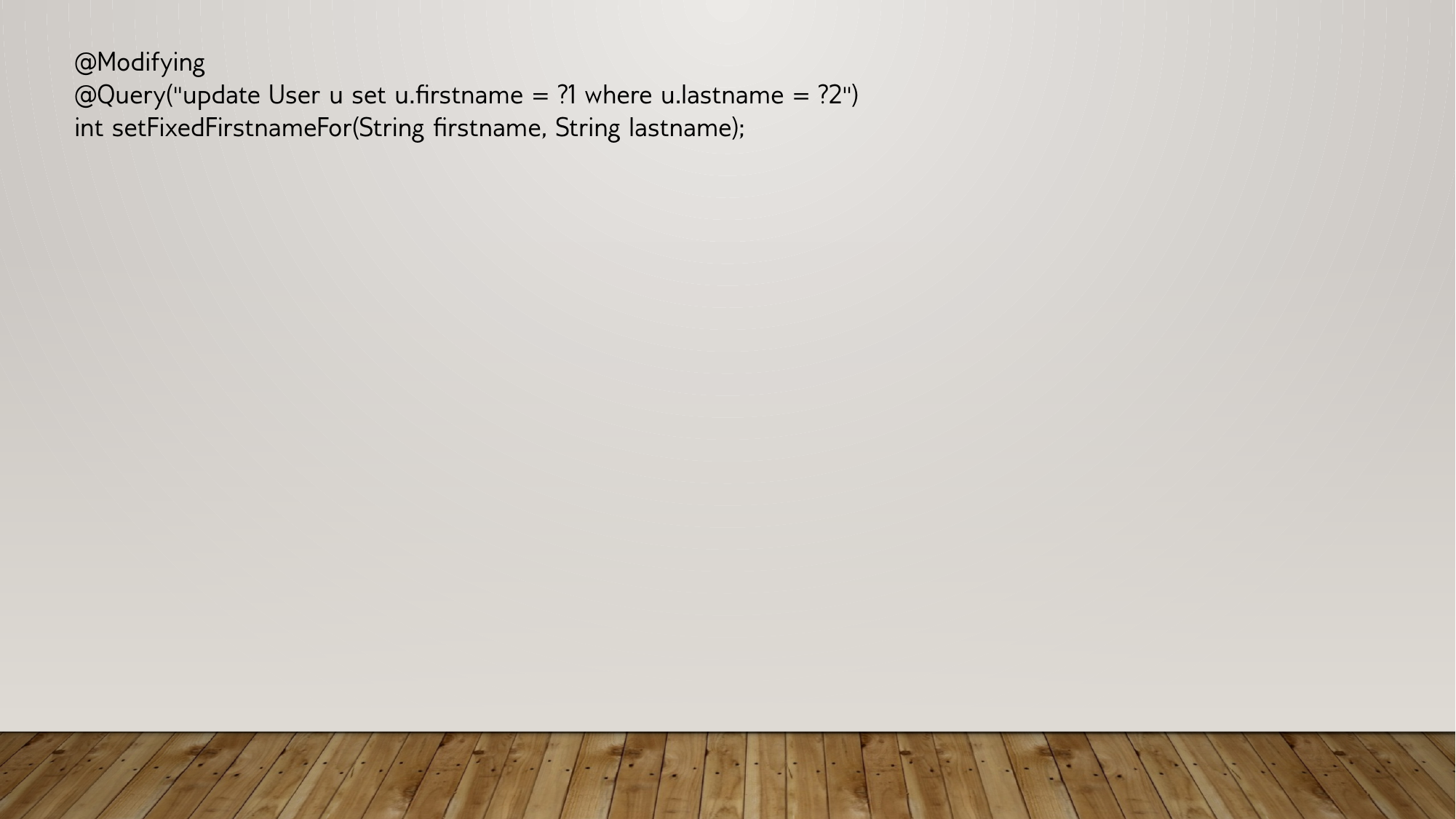

@Modifying
@Query("update User u set u.firstname = ?1 where u.lastname = ?2")
int setFixedFirstnameFor(String firstname, String lastname);